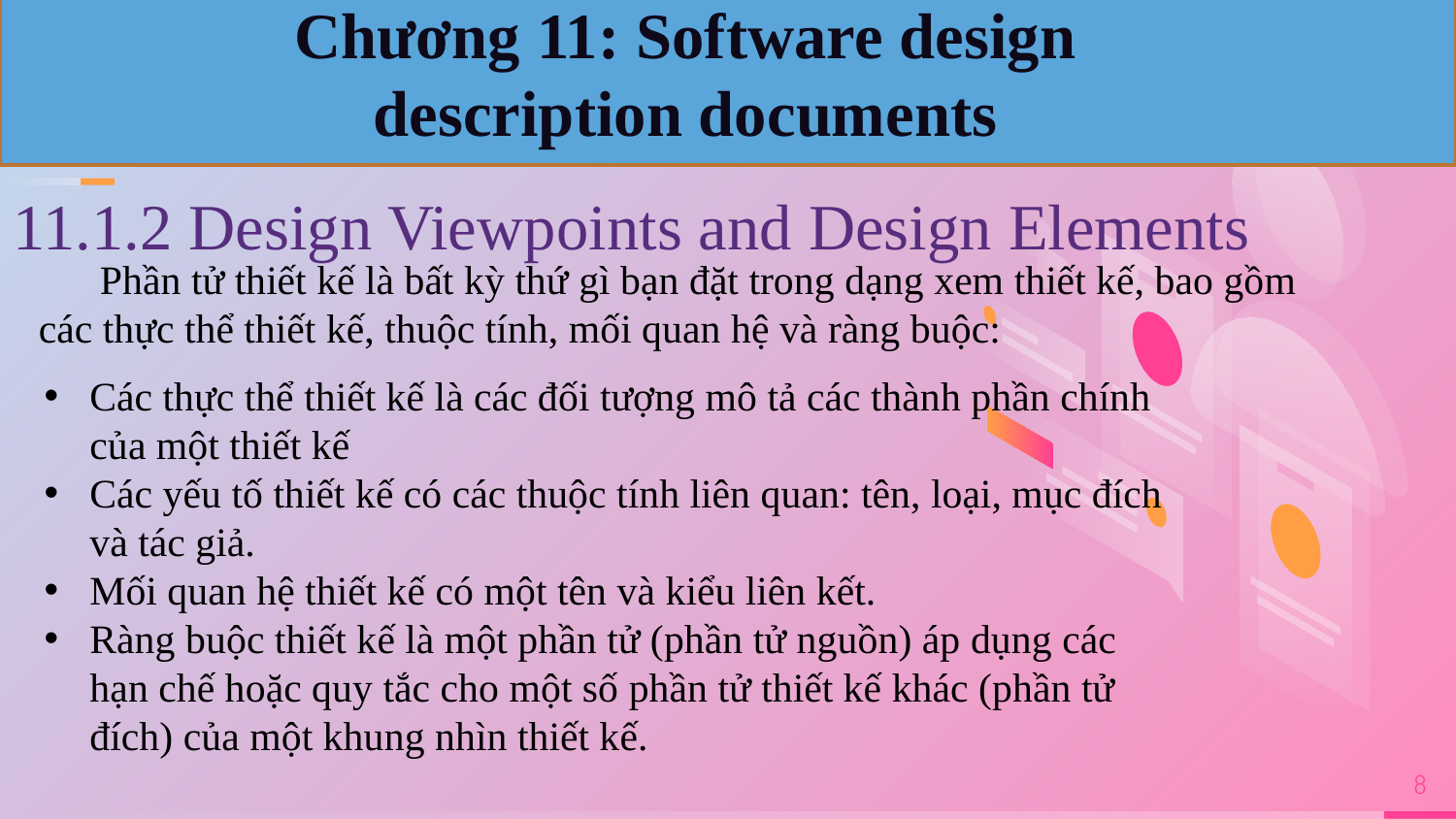

Chương 11: Software design description documents

11.1.2 Design Viewpoints and Design Elements
      Phần tử thiết kế là bất kỳ thứ gì bạn đặt trong dạng xem thiết kế, bao gồm các thực thể thiết kế, thuộc tính, mối quan hệ và ràng buộc:

Các thực thể thiết kế là các đối tượng mô tả các thành phần chính của một thiết kế
Các yếu tố thiết kế có các thuộc tính liên quan: tên, loại, mục đích và tác giả.
Mối quan hệ thiết kế có một tên và kiểu liên kết.
Ràng buộc thiết kế là một phần tử (phần tử nguồn) áp dụng các hạn chế hoặc quy tắc cho một số phần tử thiết kế khác (phần tử đích) của một khung nhìn thiết kế.

8